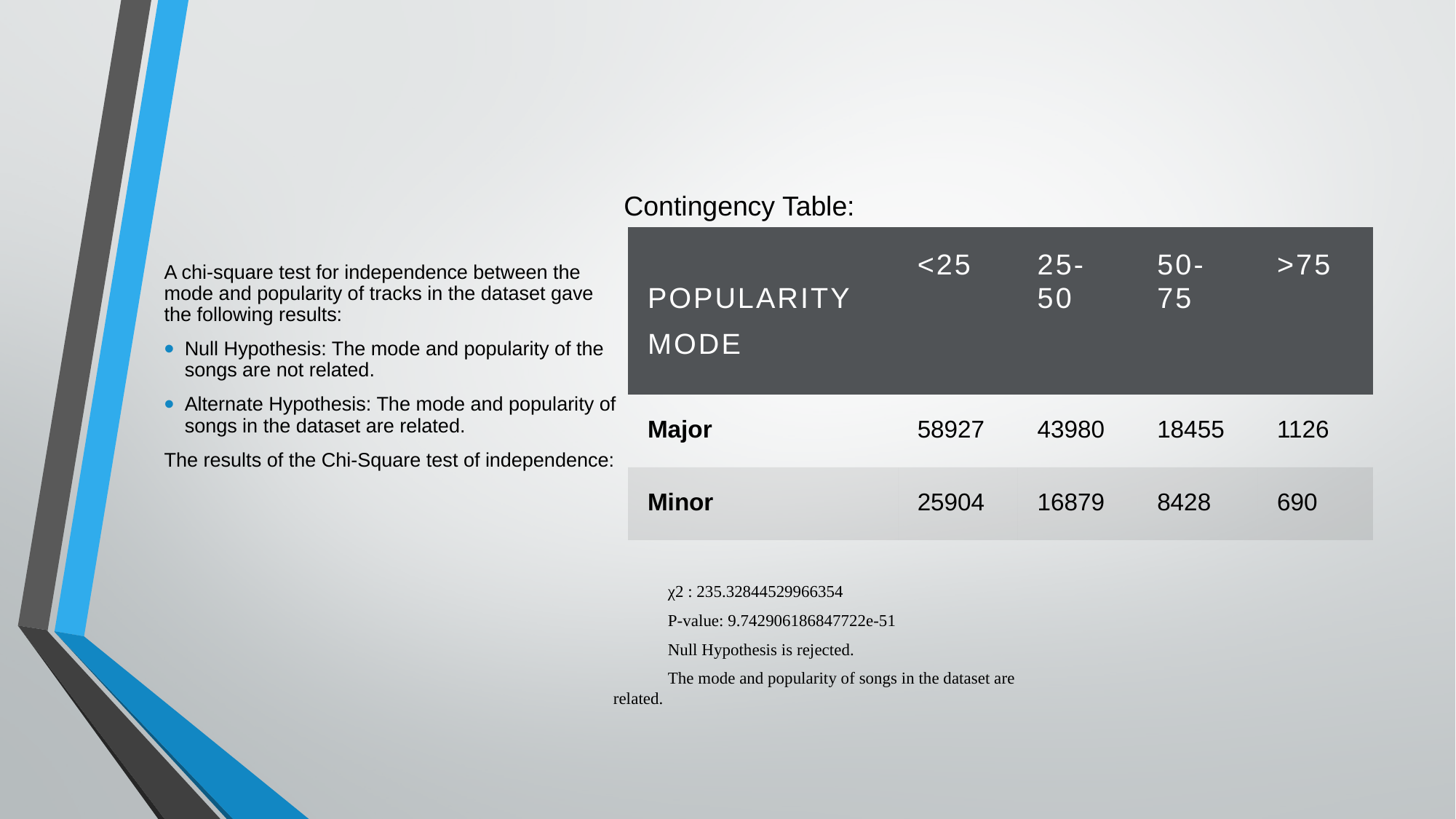

Contingency Table:
| Popularity Mode | <25 | 25-50 | 50-75 | >75 |
| --- | --- | --- | --- | --- |
| Major | 58927 | 43980 | 18455 | 1126 |
| Minor | 25904 | 16879 | 8428 | 690 |
A chi-square test for independence between the mode and popularity of tracks in the dataset gave the following results:
Null Hypothesis: The mode and popularity of the songs are not related.
Alternate Hypothesis: The mode and popularity of songs in the dataset are related.
The results of the Chi-Square test of independence:
χ2 : 235.32844529966354
P-value: 9.742906186847722e-51
Null Hypothesis is rejected.
The mode and popularity of songs in the dataset are related.